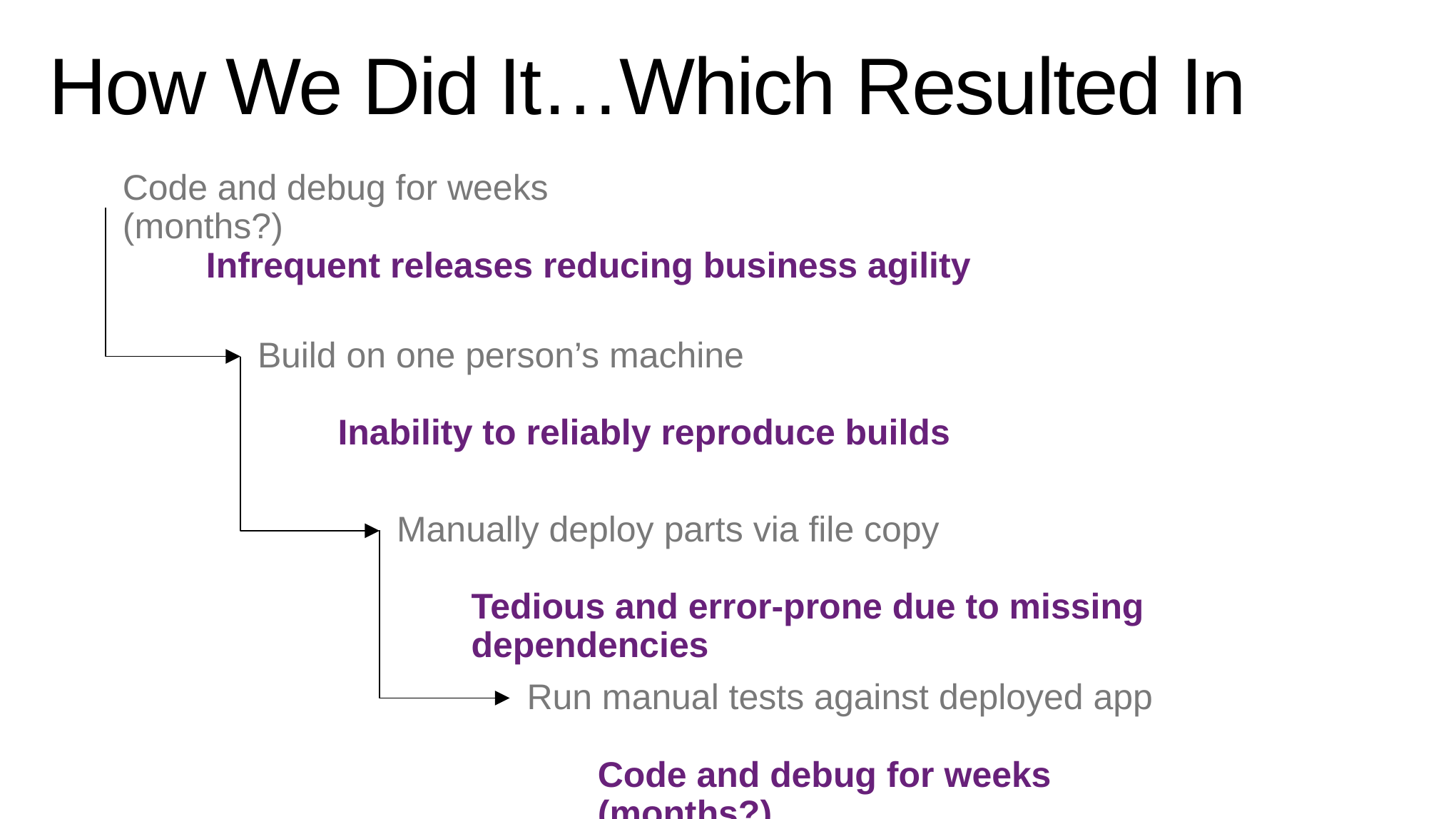

# How We Did It…Which Resulted In
Code and debug for weeks (months?)
Infrequent releases reducing business agility
Build on one person’s machine
Inability to reliably reproduce builds
Manually deploy parts via file copy
Tedious and error-prone due to missing dependencies
Run manual tests against deployed app
Code and debug for weeks (months?)